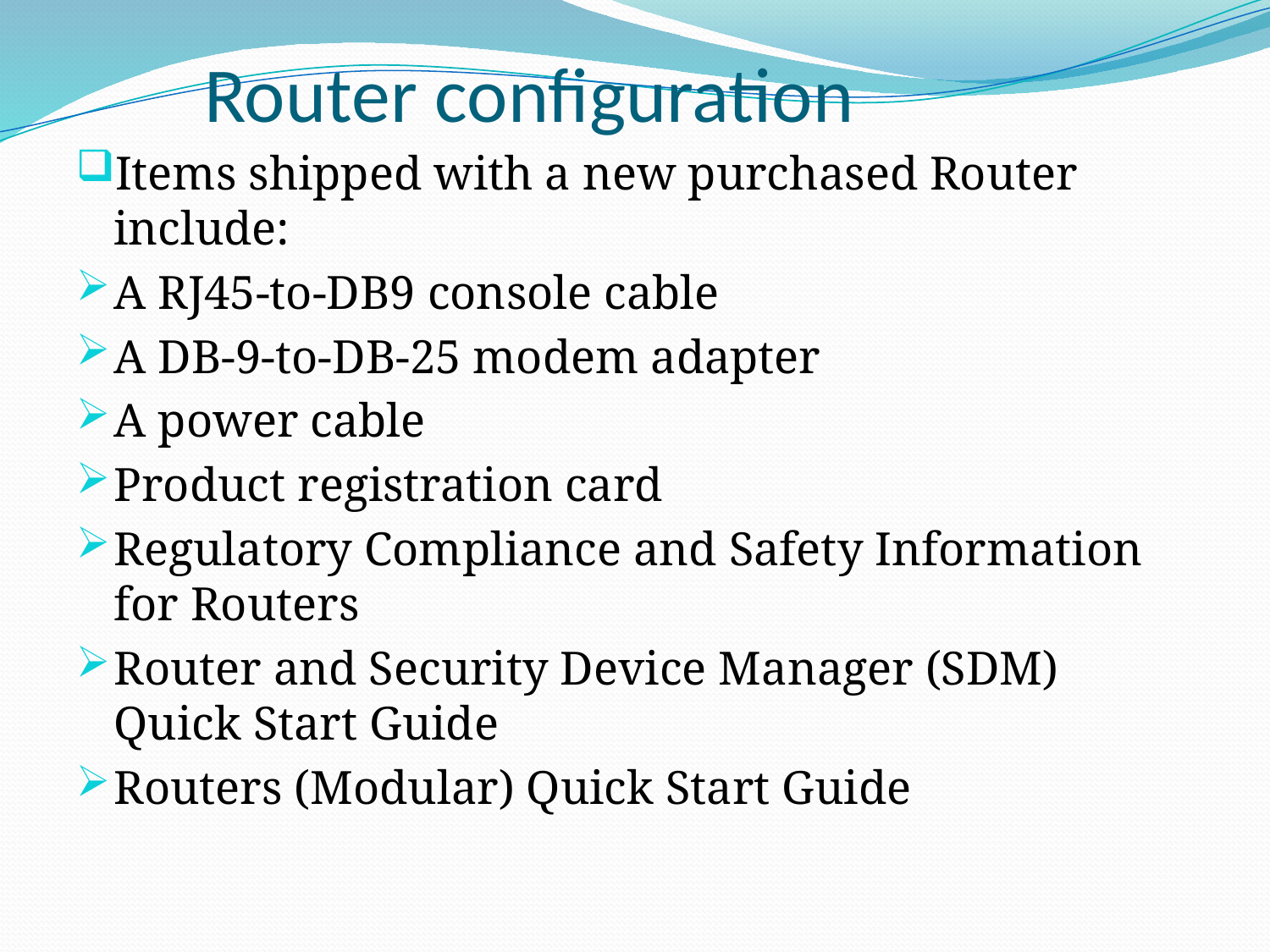

# Router configuration
Items shipped with a new purchased Router  include:
A RJ45-to-DB9 console cable
A DB-9-to-DB-25 modem adapter
A power cable
Product registration card
Regulatory Compliance and Safety Information for Routers
Router and Security Device Manager (SDM) Quick Start Guide
Routers (Modular) Quick Start Guide